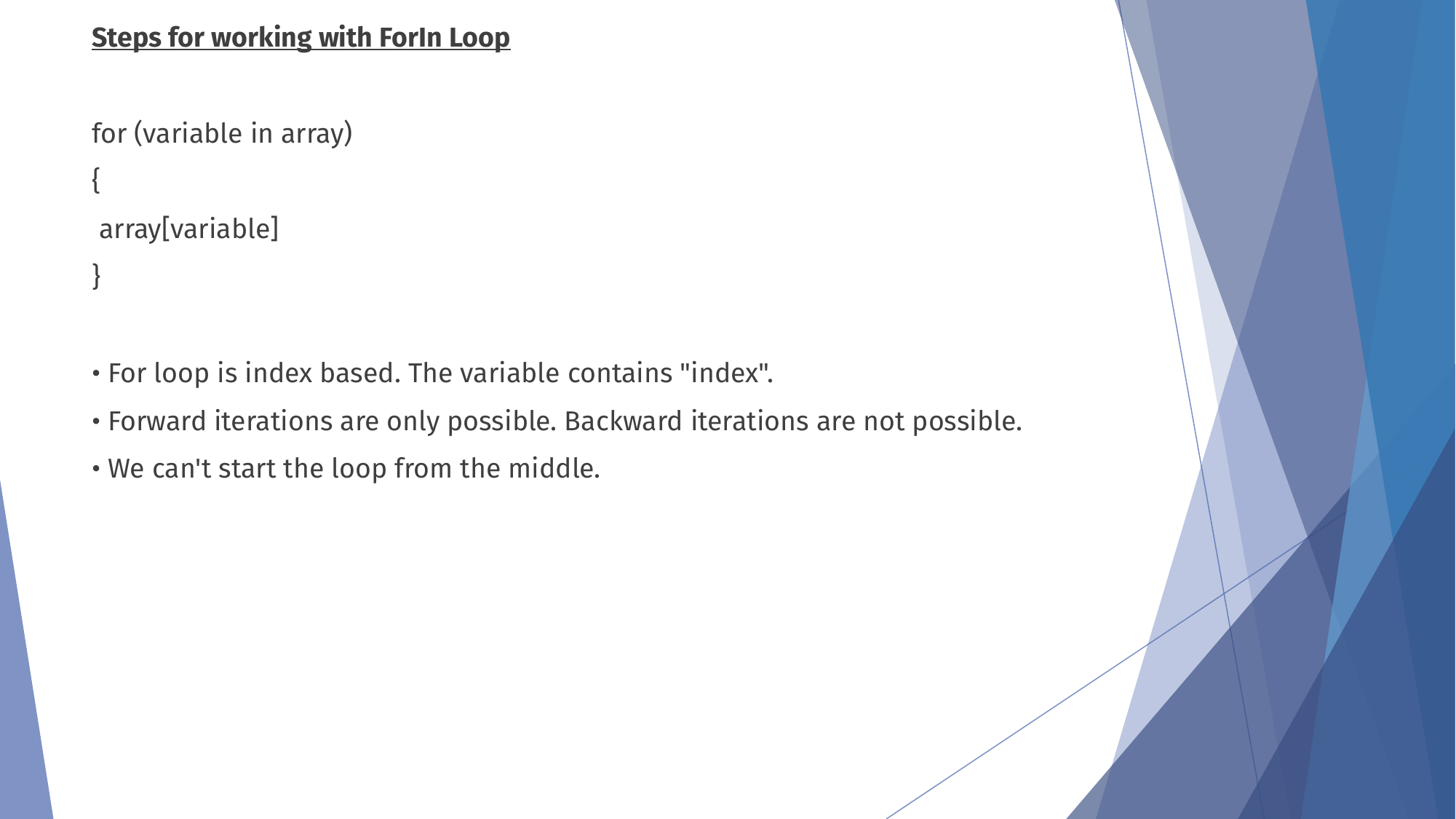

Steps for working with ForIn Loop

for (variable in array)
{
 array[variable]
}

• For loop is index based. The variable contains "index".
• Forward iterations are only possible. Backward iterations are not possible.
• We can't start the loop from the middle.